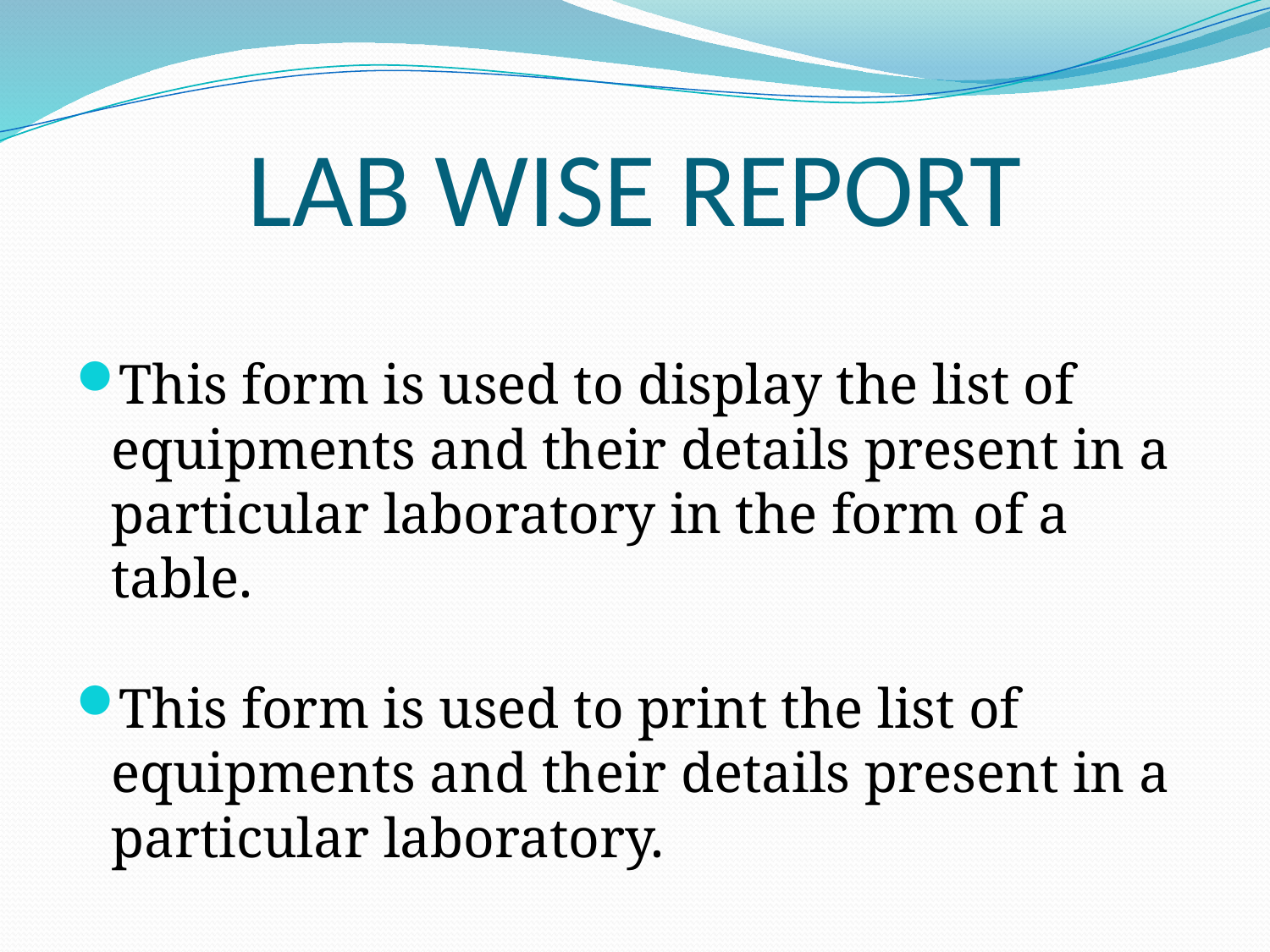

# LAB WISE REPORT

This form is used to display the list of equipments and their details present in a particular laboratory in the form of a table.

This form is used to print the list of equipments and their details present in a particular laboratory.